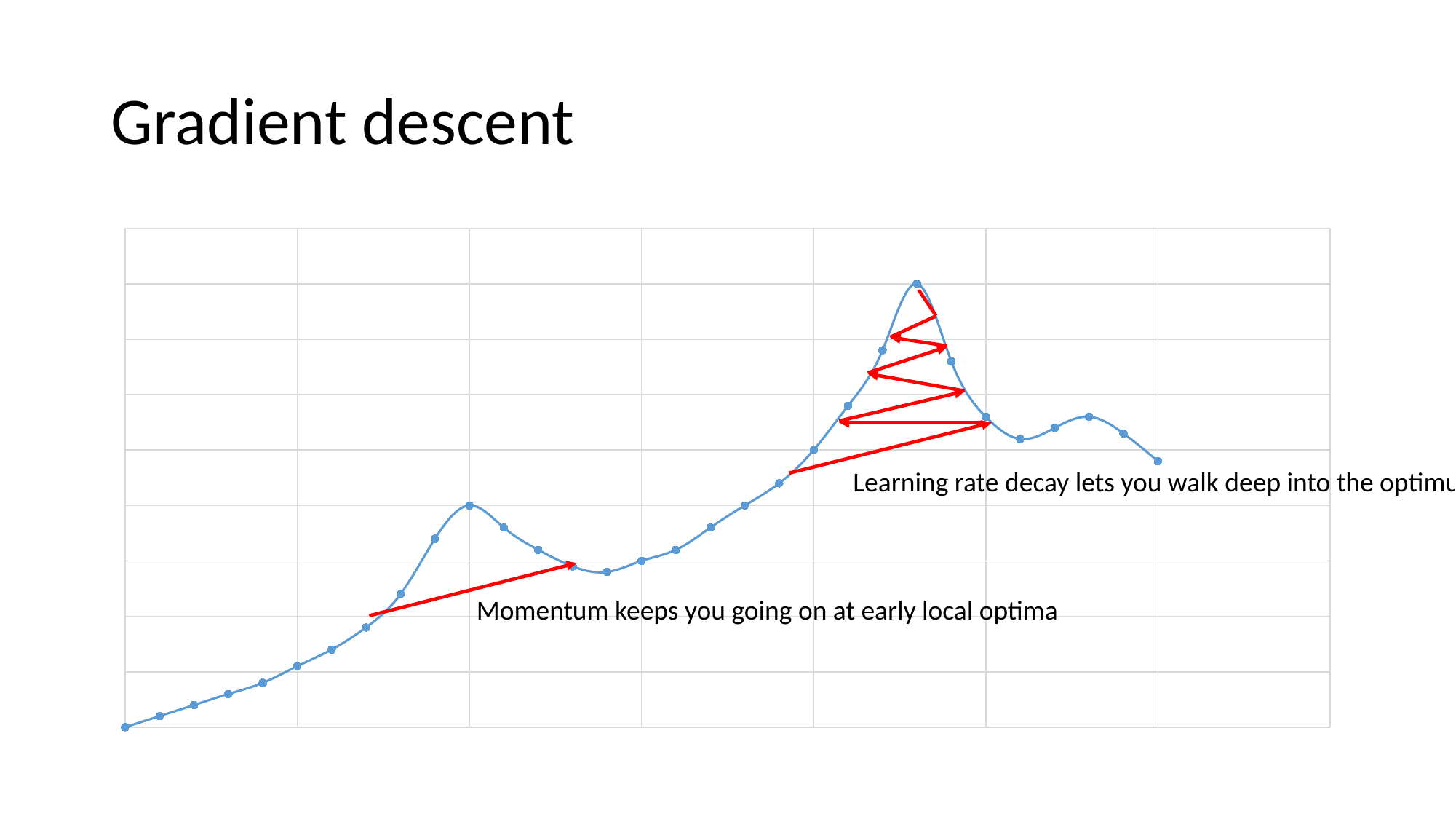

# Gradient descent

### Chart

| Category | Y-Werte |
|---|---|
Learning rate decay lets you walk deep into the optimum
Momentum keeps you going on at early local optima